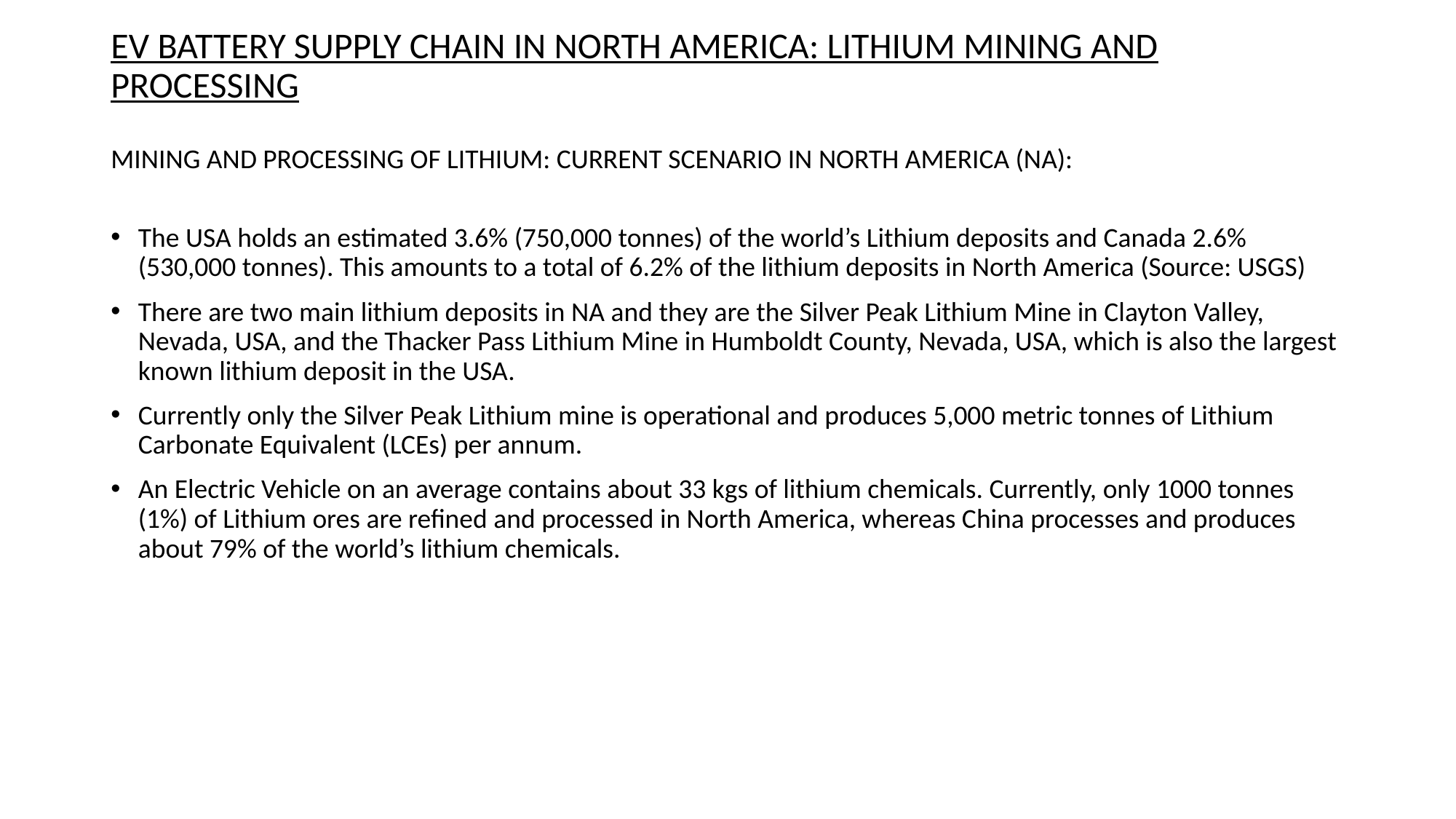

# EV BATTERY SUPPLY CHAIN IN NORTH AMERICA: LITHIUM MINING AND PROCESSING MINING AND PROCESSING OF LITHIUM: CURRENT SCENARIO IN NORTH AMERICA (NA):
The USA holds an estimated 3.6% (750,000 tonnes) of the world’s Lithium deposits and Canada 2.6% (530,000 tonnes). This amounts to a total of 6.2% of the lithium deposits in North America (Source: USGS)
There are two main lithium deposits in NA and they are the Silver Peak Lithium Mine in Clayton Valley, Nevada, USA, and the Thacker Pass Lithium Mine in Humboldt County, Nevada, USA, which is also the largest known lithium deposit in the USA.
Currently only the Silver Peak Lithium mine is operational and produces 5,000 metric tonnes of Lithium Carbonate Equivalent (LCEs) per annum.
An Electric Vehicle on an average contains about 33 kgs of lithium chemicals. Currently, only 1000 tonnes (1%) of Lithium ores are refined and processed in North America, whereas China processes and produces about 79% of the world’s lithium chemicals.